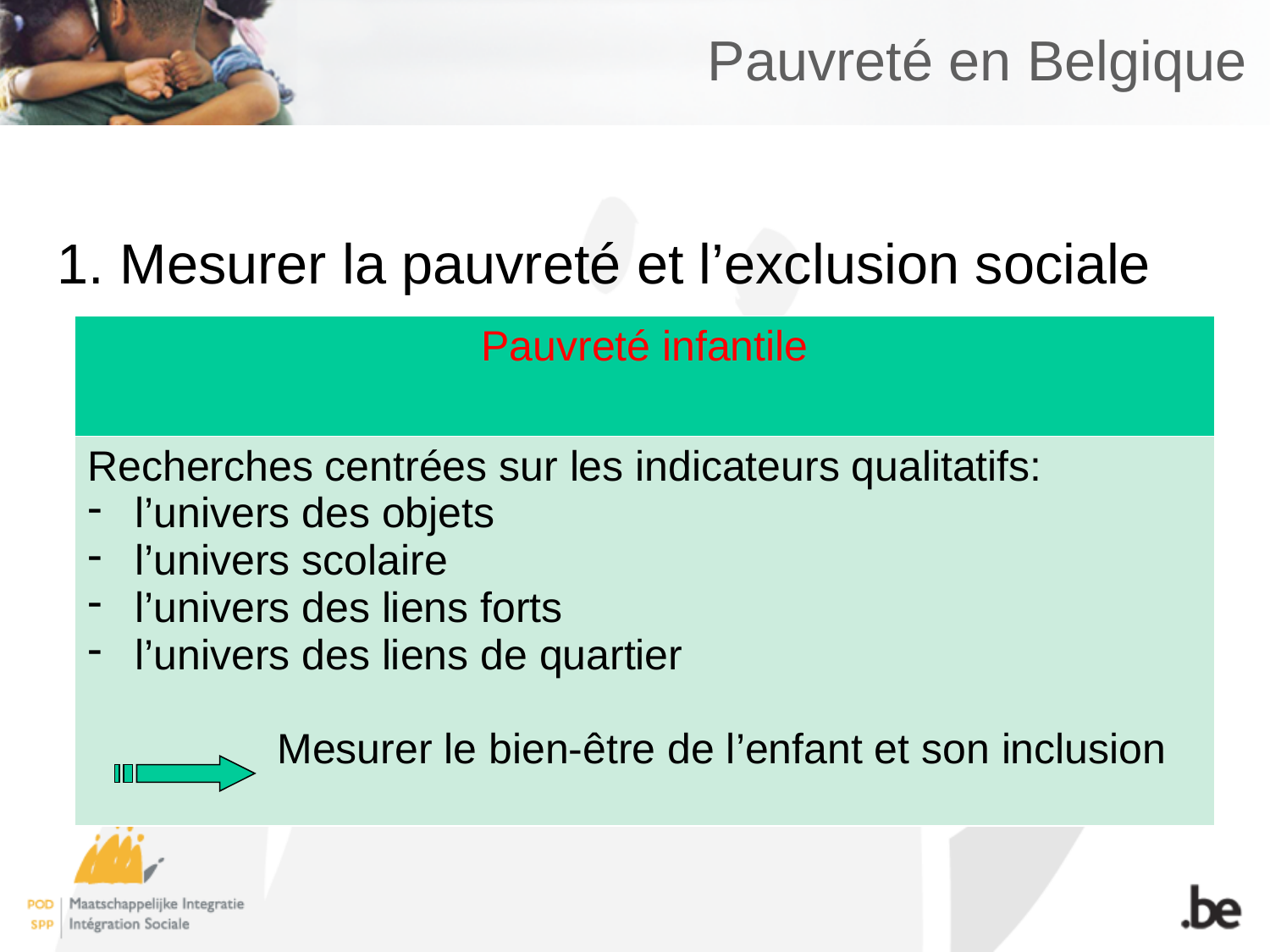

# Pauvreté en Belgique
1. Mesurer la pauvreté et l’exclusion sociale
| Pauvreté infantile |
| --- |
| Recherches centrées sur les indicateurs qualitatifs: l’univers des objets l’univers scolaire l’univers des liens forts l’univers des liens de quartier Mesurer le bien-être de l’enfant et son inclusion |